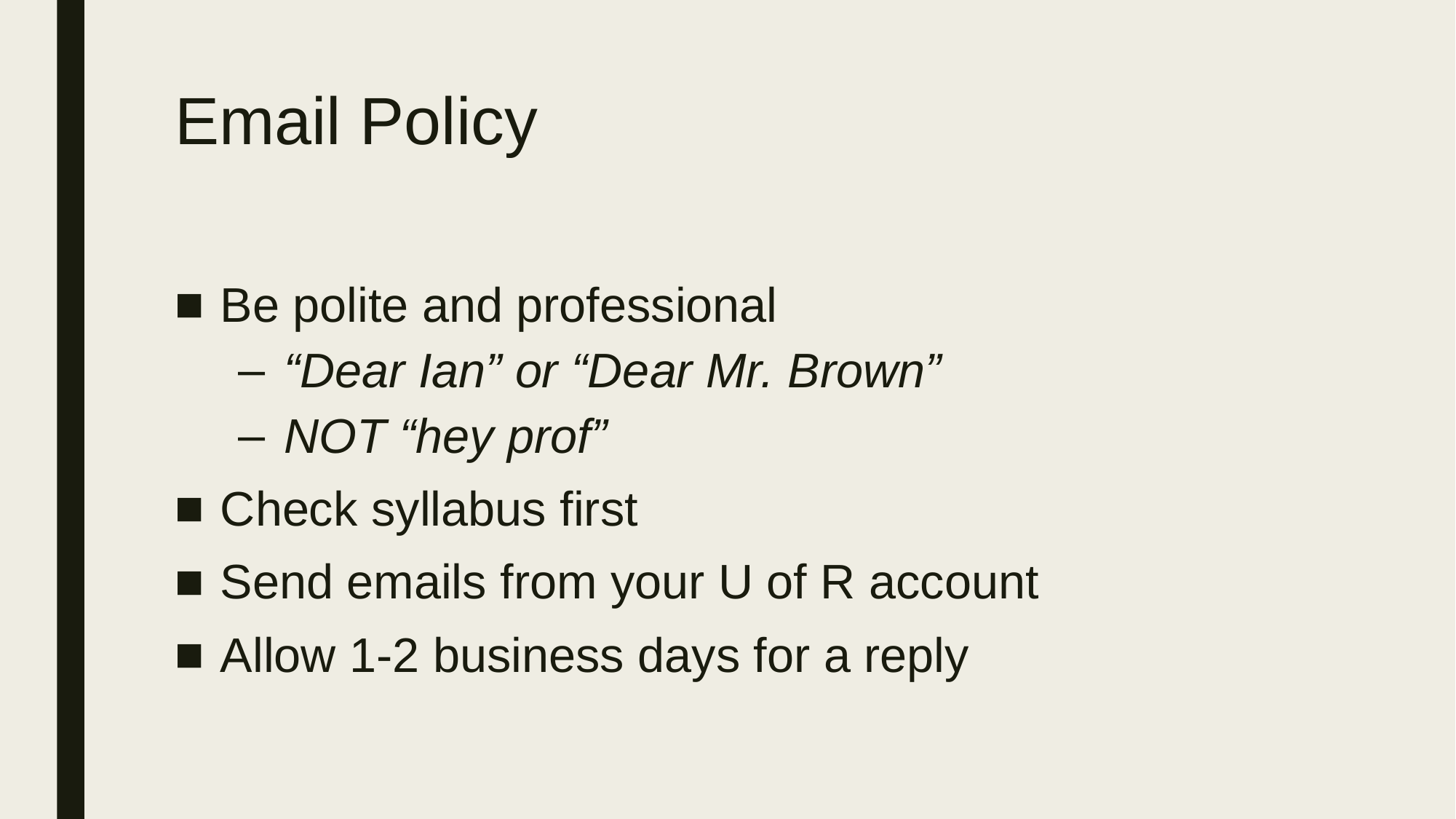

# Email Policy
Be polite and professional
“Dear Ian” or “Dear Mr. Brown”
NOT “hey prof”
Check syllabus first
Send emails from your U of R account
Allow 1-2 business days for a reply